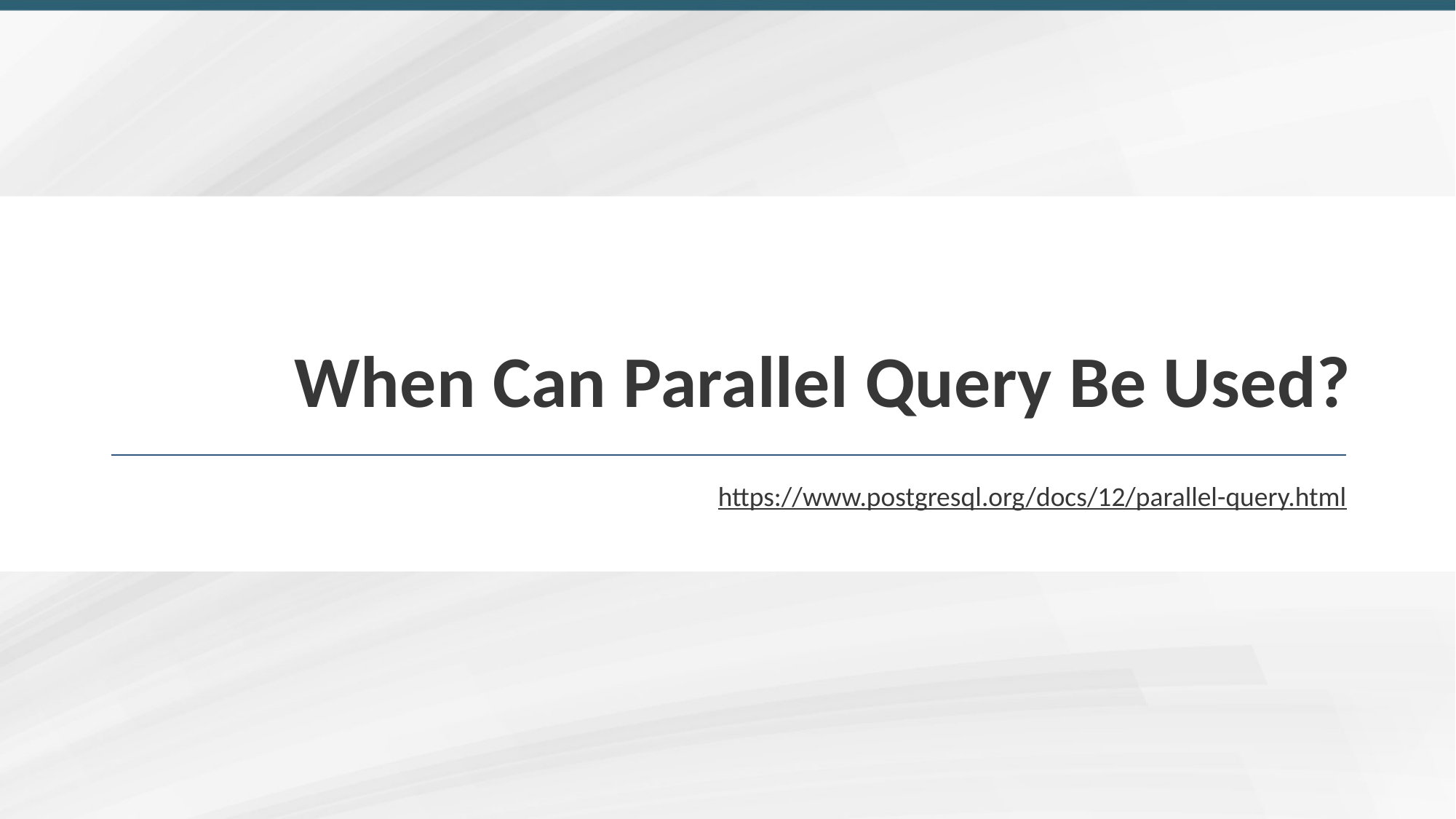

# When Can Parallel Query Be Used?
https://www.postgresql.org/docs/12/parallel-query.html